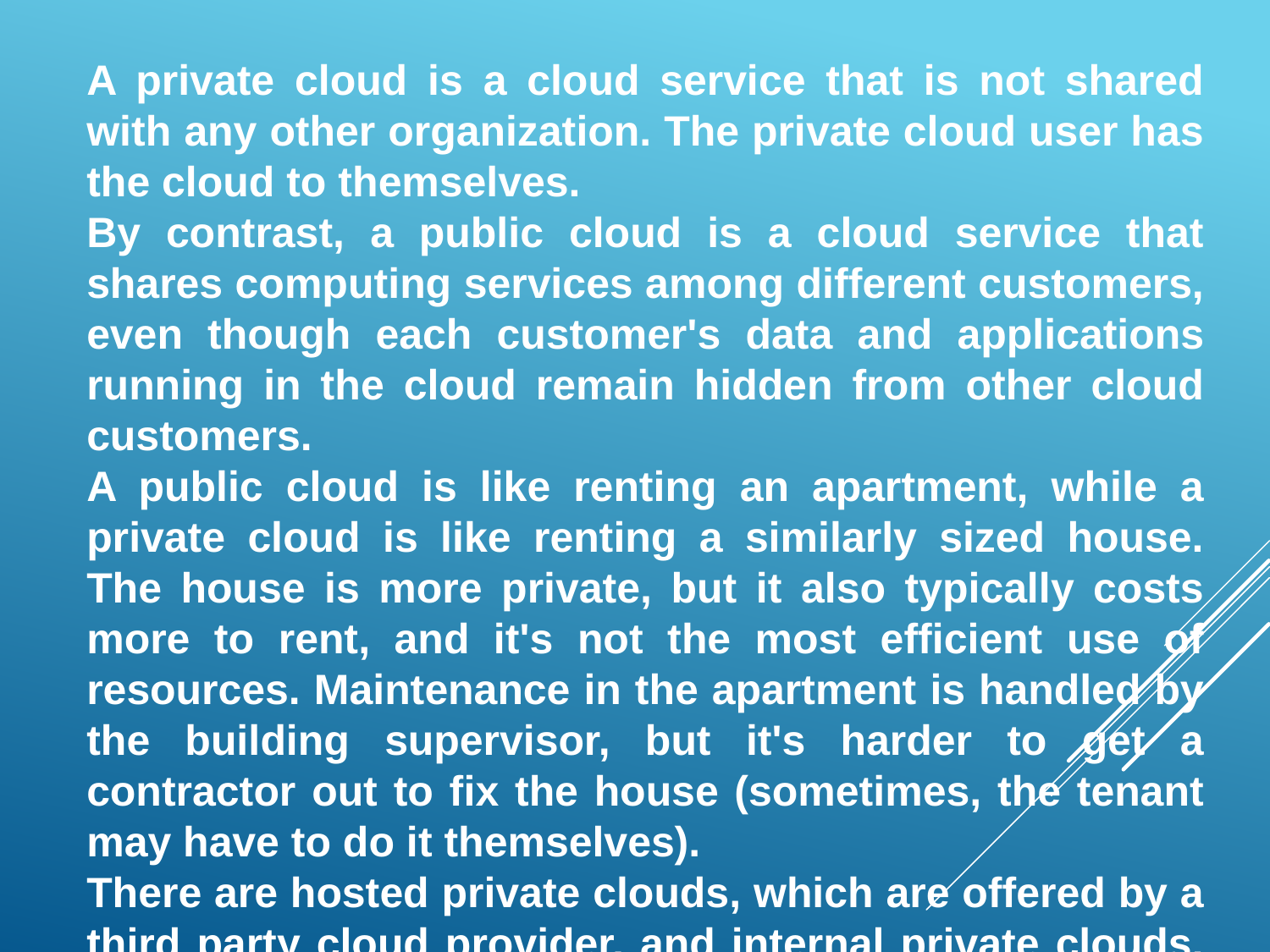

A private cloud is a cloud service that is not shared with any other organization. The private cloud user has the cloud to themselves.
By contrast, a public cloud is a cloud service that shares computing services among different customers, even though each customer's data and applications running in the cloud remain hidden from other cloud customers.
A public cloud is like renting an apartment, while a private cloud is like renting a similarly sized house. The house is more private, but it also typically costs more to rent, and it's not the most efficient use of resources. Maintenance in the apartment is handled by the building supervisor, but it's harder to get a contractor out to fix the house (sometimes, the tenant may have to do it themselves).
There are hosted private clouds, which are offered by a third party cloud provider, and internal private clouds, which are managed and maintained by an organization internally.